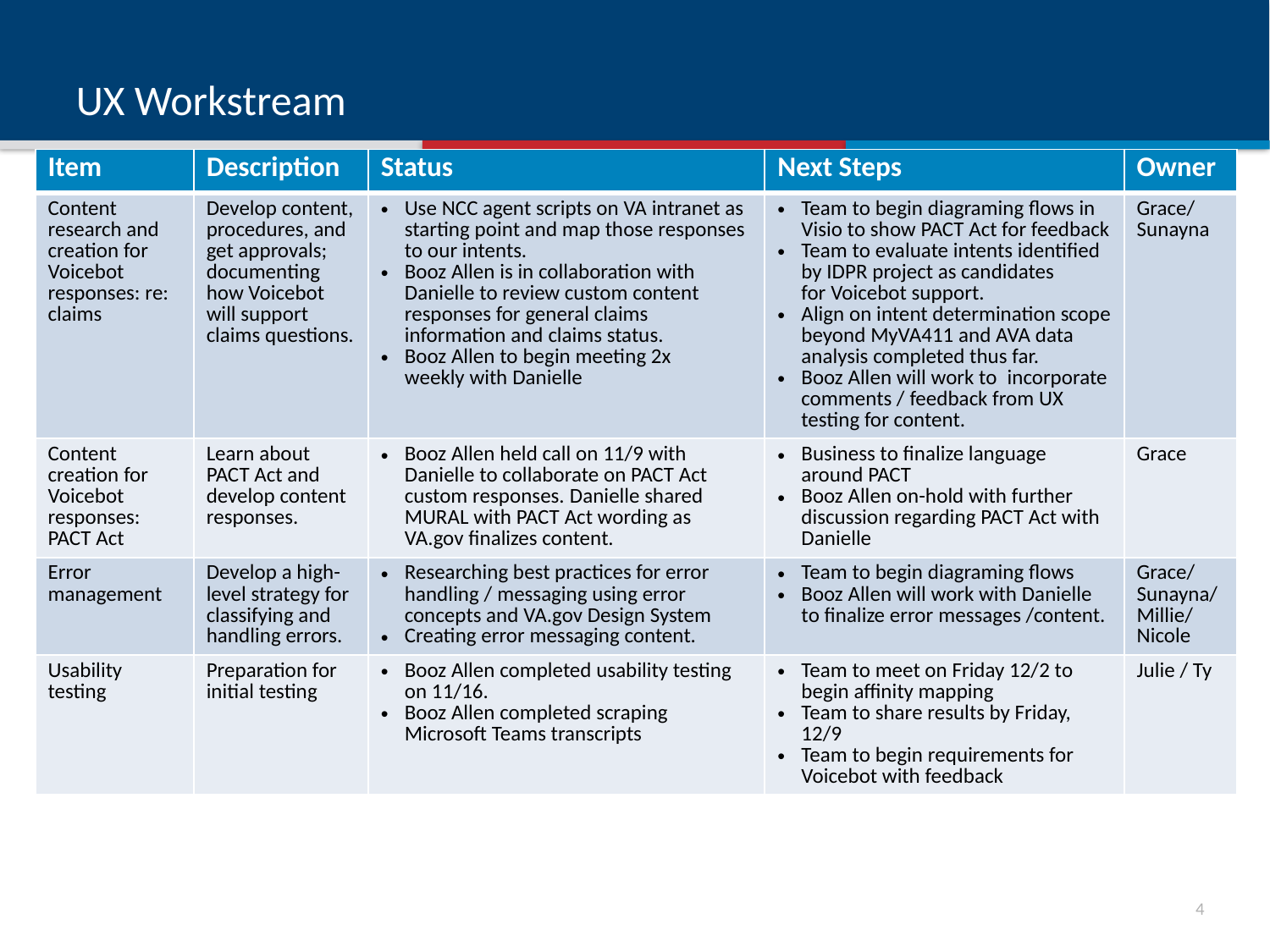

# UX Workstream
| Item | Description | Status | Next Steps | Owner |
| --- | --- | --- | --- | --- |
| Content research and creation for Voicebot responses: re: claims | Develop content, procedures, and get approvals; documenting how Voicebot will support claims questions. | Use NCC agent scripts on VA intranet as starting point and map those responses to our intents. Booz Allen is in collaboration with Danielle to review custom content responses for general claims information and claims status. Booz Allen to begin meeting 2x weekly with Danielle | Team to begin diagraming flows in Visio to show PACT Act for feedback Team to evaluate intents identified by IDPR project as candidates for Voicebot support. Align on intent determination scope beyond MyVA411 and AVA data analysis completed thus far. Booz Allen will work to  incorporate comments / feedback from UX testing for content. | Grace/ Sunayna |
| Content creation for Voicebot responses: PACT Act | Learn about PACT Act and develop content responses. | Booz Allen held call on 11/9 with Danielle to collaborate on PACT Act custom responses. Danielle shared MURAL with PACT Act wording as VA.gov finalizes content. | Business to finalize language around PACT Booz Allen on-hold with further discussion regarding PACT Act with Danielle | Grace |
| Error management | Develop a high-level strategy for classifying and handling errors. | Researching best practices for error handling / messaging using error concepts and VA.gov Design System Creating error messaging content. | Team to begin diagraming flows  Booz Allen will work with Danielle to finalize error messages /content. | Grace/ Sunayna/ Millie/ Nicole |
| Usability testing | Preparation for initial testing | Booz Allen completed usability testing on 11/16. Booz Allen completed scraping Microsoft Teams transcripts | Team to meet on Friday 12/2 to begin affinity mapping Team to share results by Friday, 12/9 Team to begin requirements for Voicebot with feedback | Julie / Ty |
4